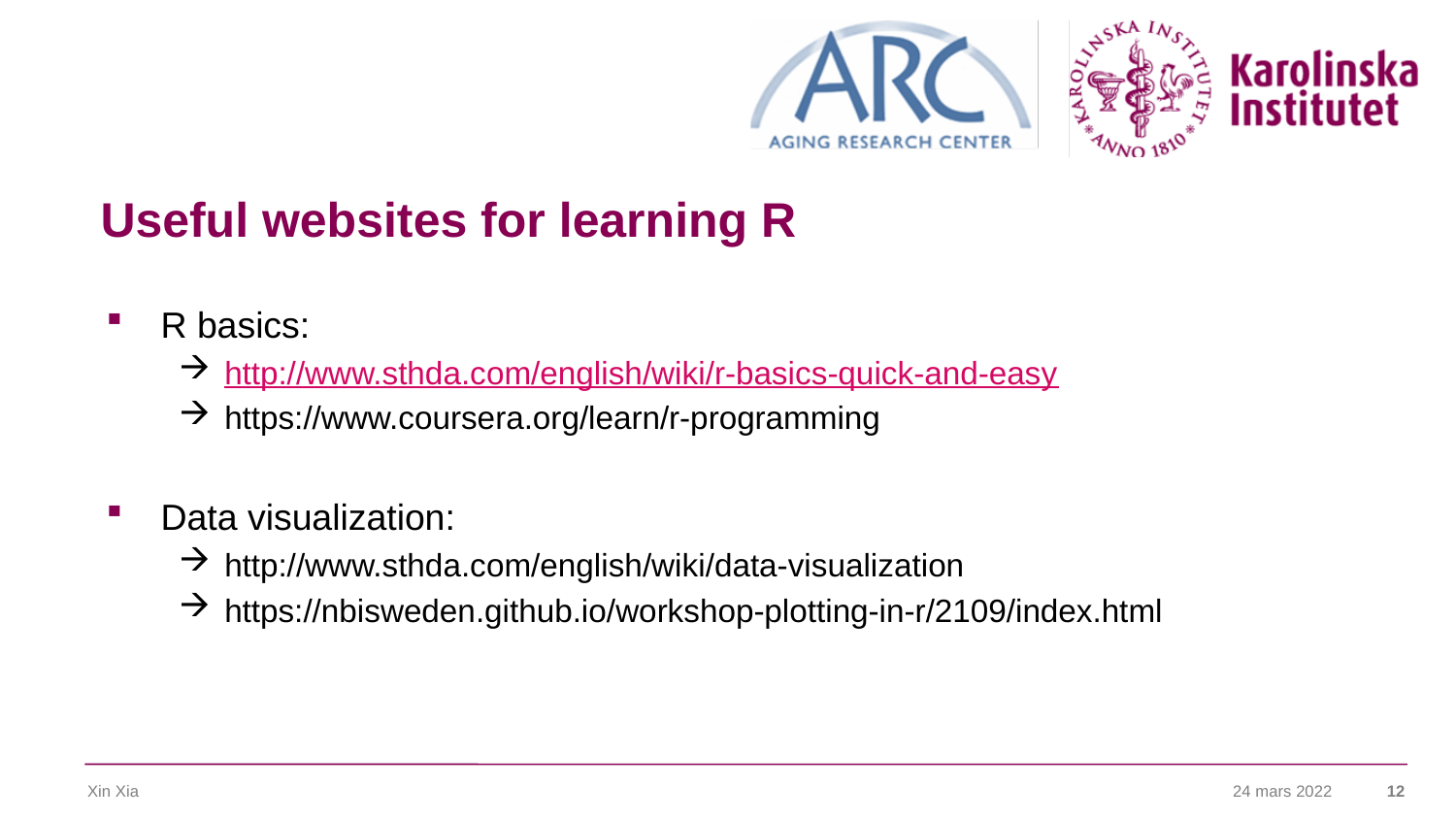

# Useful websites for learning R
R basics:
http://www.sthda.com/english/wiki/r-basics-quick-and-easy
https://www.coursera.org/learn/r-programming

Data visualization:
http://www.sthda.com/english/wiki/data-visualization
https://nbisweden.github.io/workshop-plotting-in-r/2109/index.html
Xin Xia
24 mars 2022
12